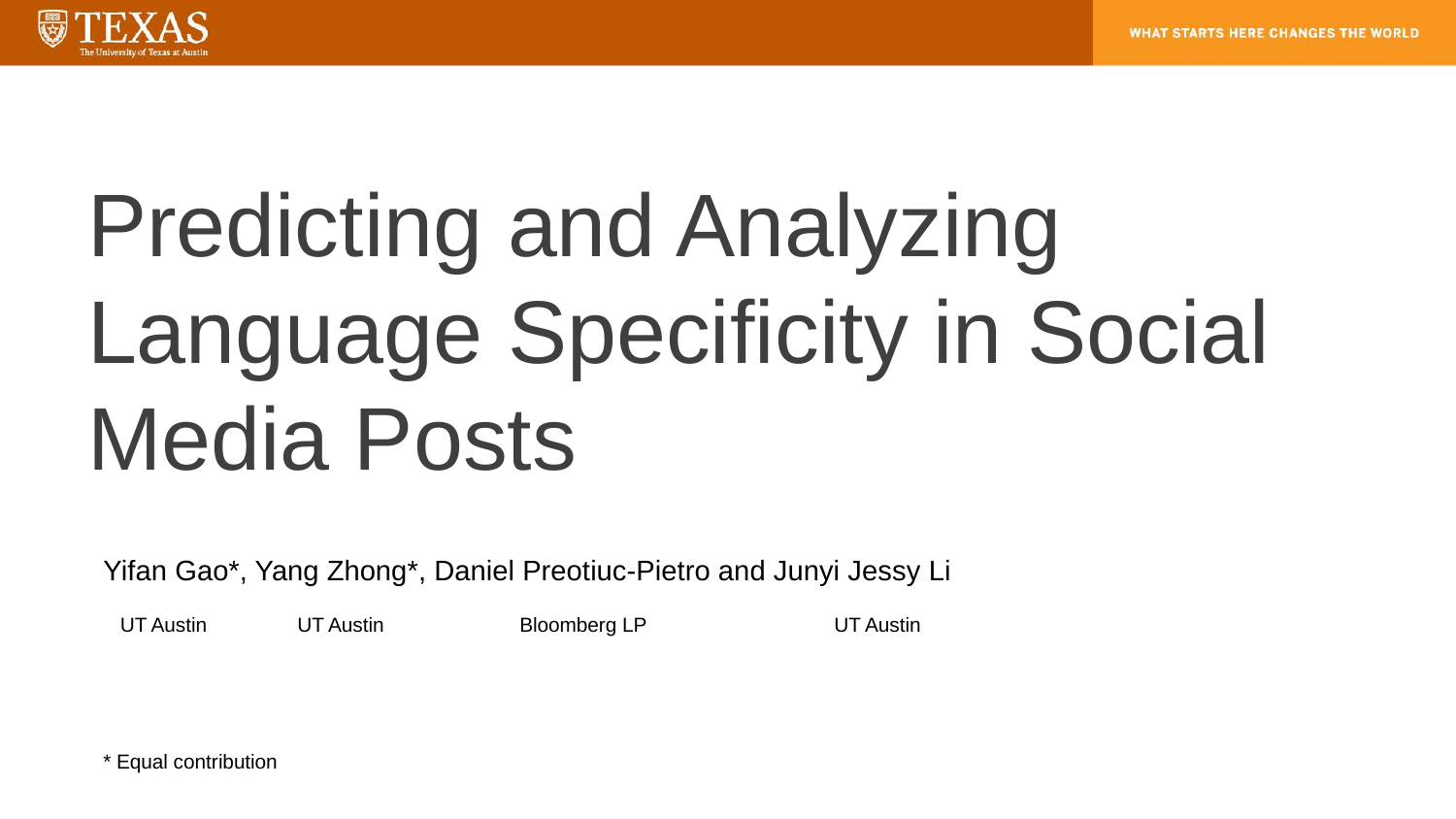

# Predicting and Analyzing Language Specificity in Social Media Posts
Yifan Gao*, Yang Zhong*, Daniel Preotiuc-Pietro and Junyi Jessy Li
UT Austin
UT Austin
Bloomberg LP
UT Austin
* Equal contribution